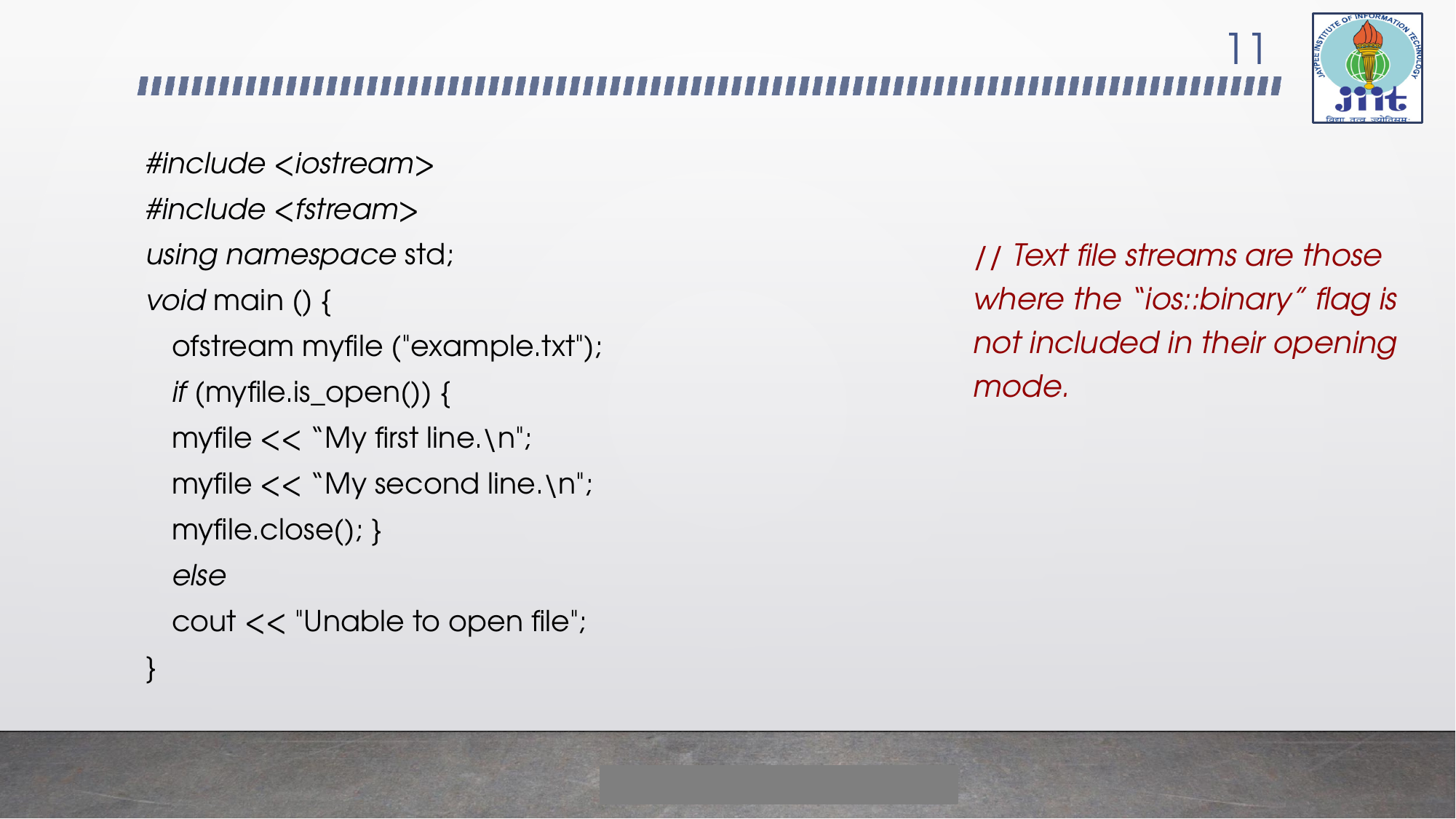

11
#include <iostream>
#include <fstream>
using namespace std;
void main () {
	ofstream myfile ("example.txt");
	if (myfile.is_open()) {
		myfile << “My first line.\n";
		myfile << “My second line.\n";
		myfile.close(); }
	else
	cout << "Unable to open file";
}
// Text file streams are those where the “ios::binary” flag is not included in their opening mode.